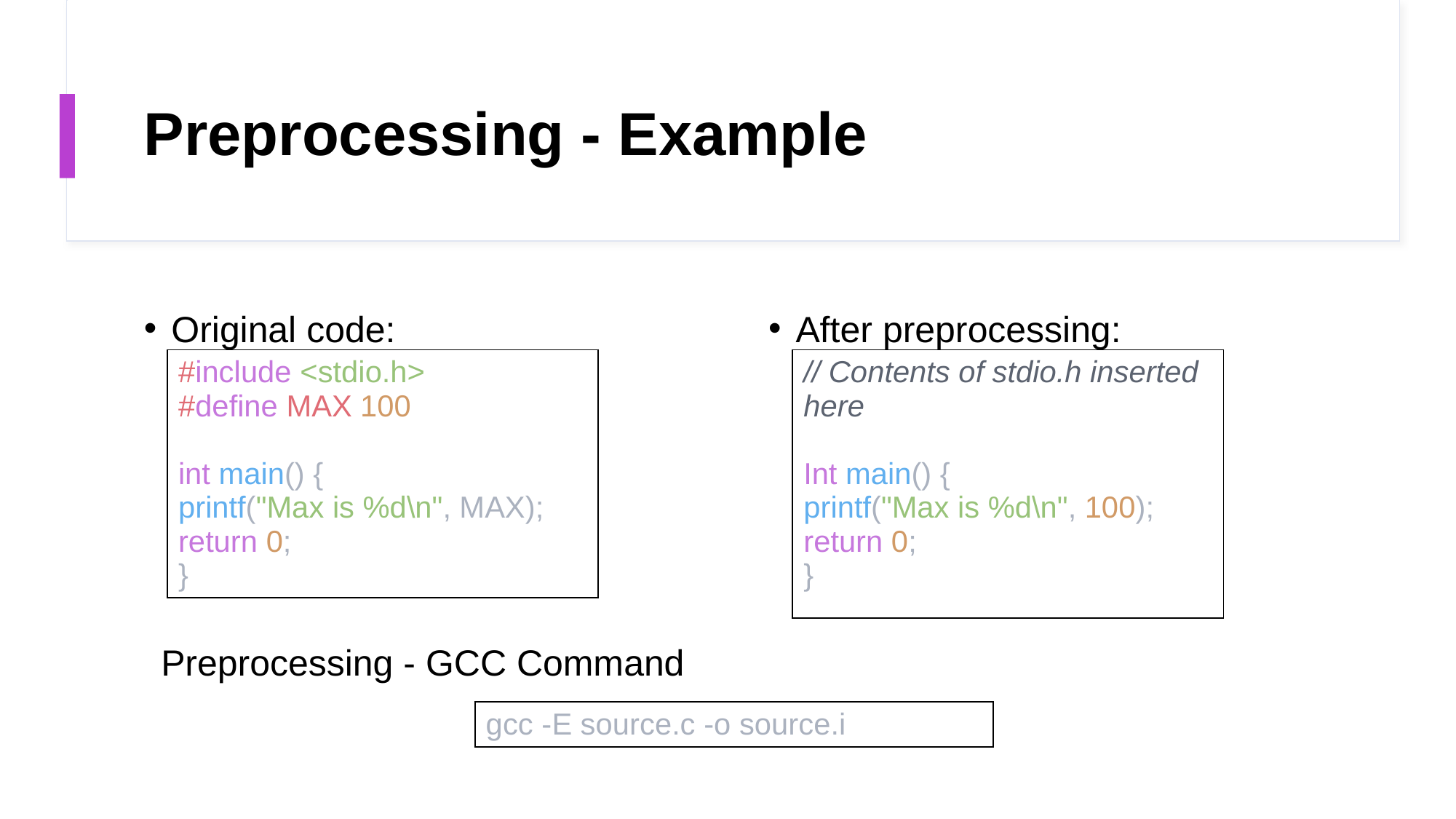

# Preprocessing - Example
Original code:
After preprocessing:
| // Contents of stdio.h inserted here Int main() {  printf("Max is %d\n", 100); return 0;  } |
| --- |
| #include <stdio.h>  #define MAX 100  int main() { printf("Max is %d\n", MAX); return 0;  } |
| --- |
Preprocessing - GCC Command
| gcc -E source.c -o source.i |
| --- |